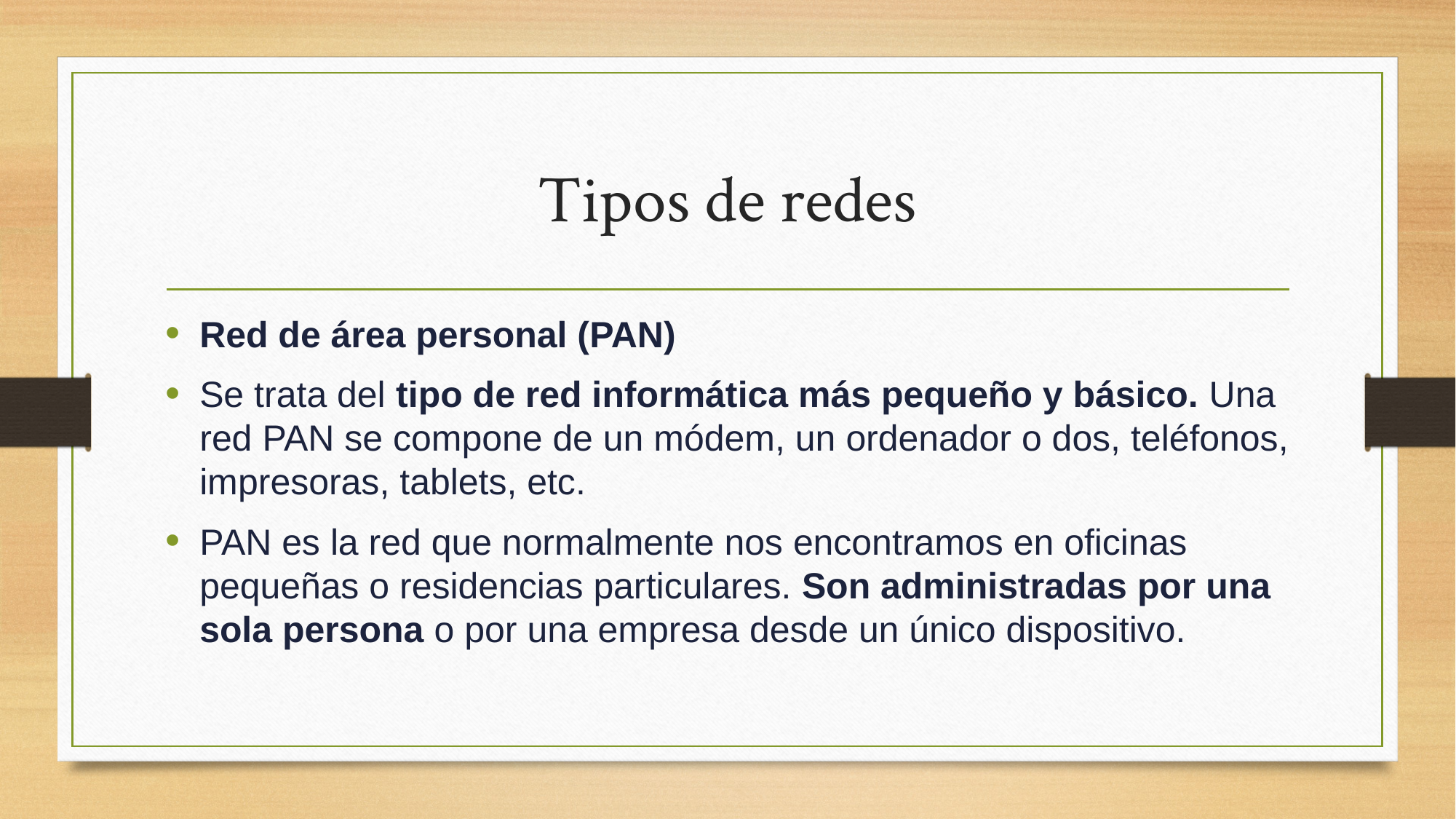

# Tipos de redes
Red de área personal (PAN)
Se trata del tipo de red informática más pequeño y básico. Una red PAN se compone de un módem, un ordenador o dos, teléfonos, impresoras, tablets, etc.
PAN es la red que normalmente nos encontramos en oficinas pequeñas o residencias particulares. Son administradas por una sola persona o por una empresa desde un único dispositivo.